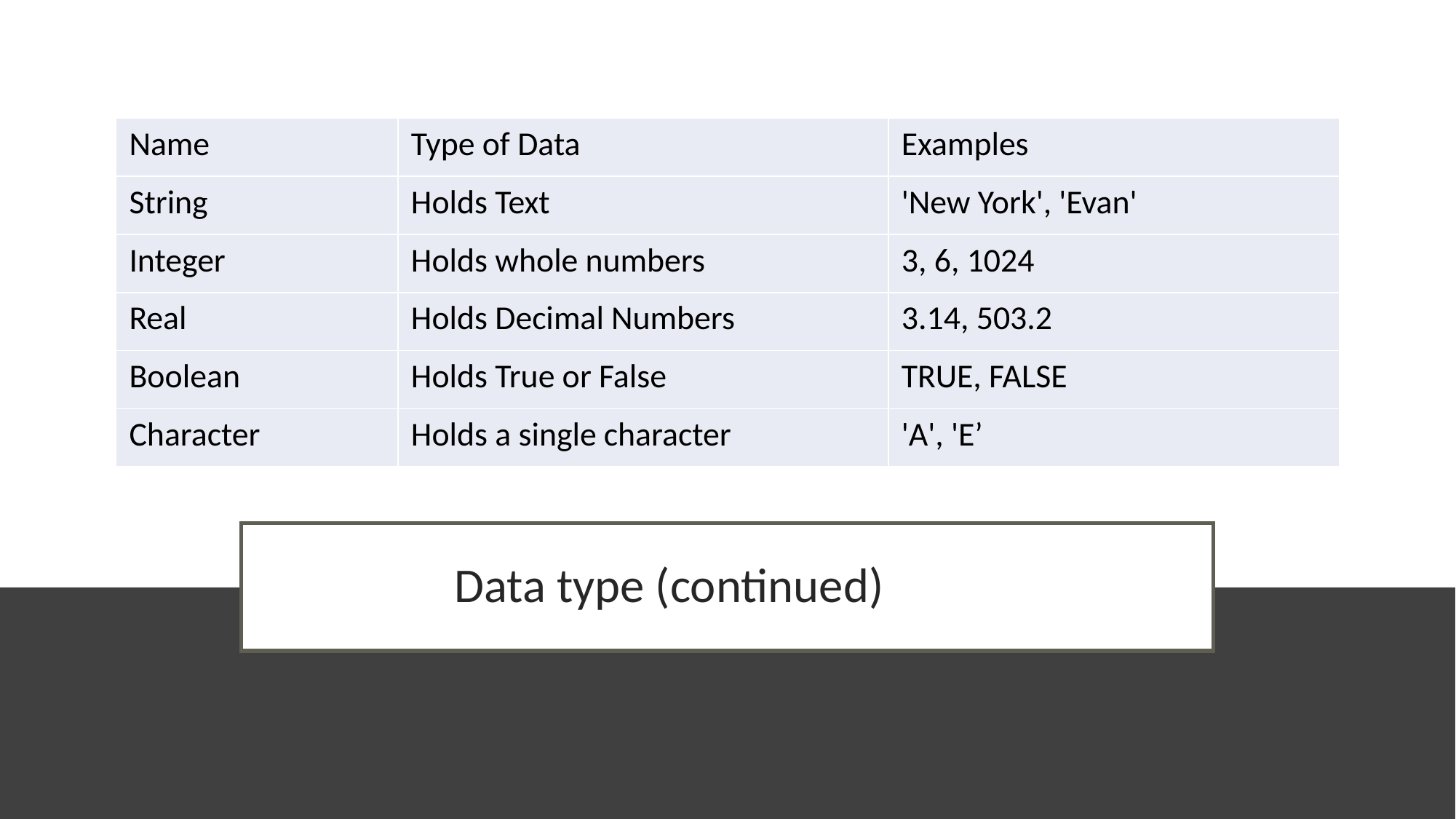

Overview of Pascal Data Types:

| Name | Type of Data | Examples |
| --- | --- | --- |
| String | Holds Text | 'New York', 'Evan' |
| Integer | Holds whole numbers | 3, 6, 1024 |
| Real | Holds Decimal Numbers | 3.14, 503.2 |
| Boolean | Holds True or False | TRUE, FALSE |
| Character | Holds a single character | 'A', 'E’ |
# Data type (continued)